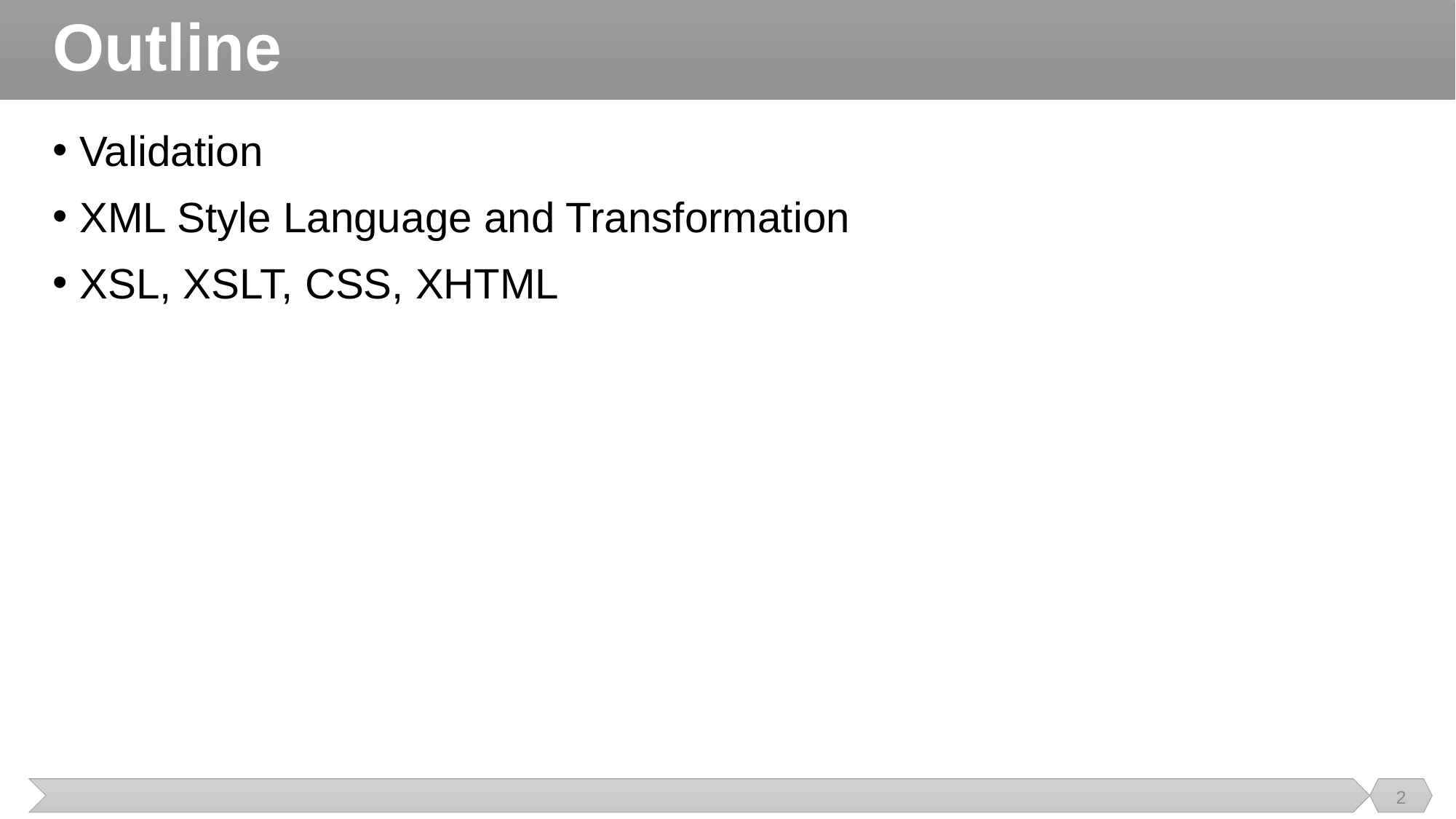

# Outline
Validation
XML Style Language and Transformation
XSL, XSLT, CSS, XHTML
2